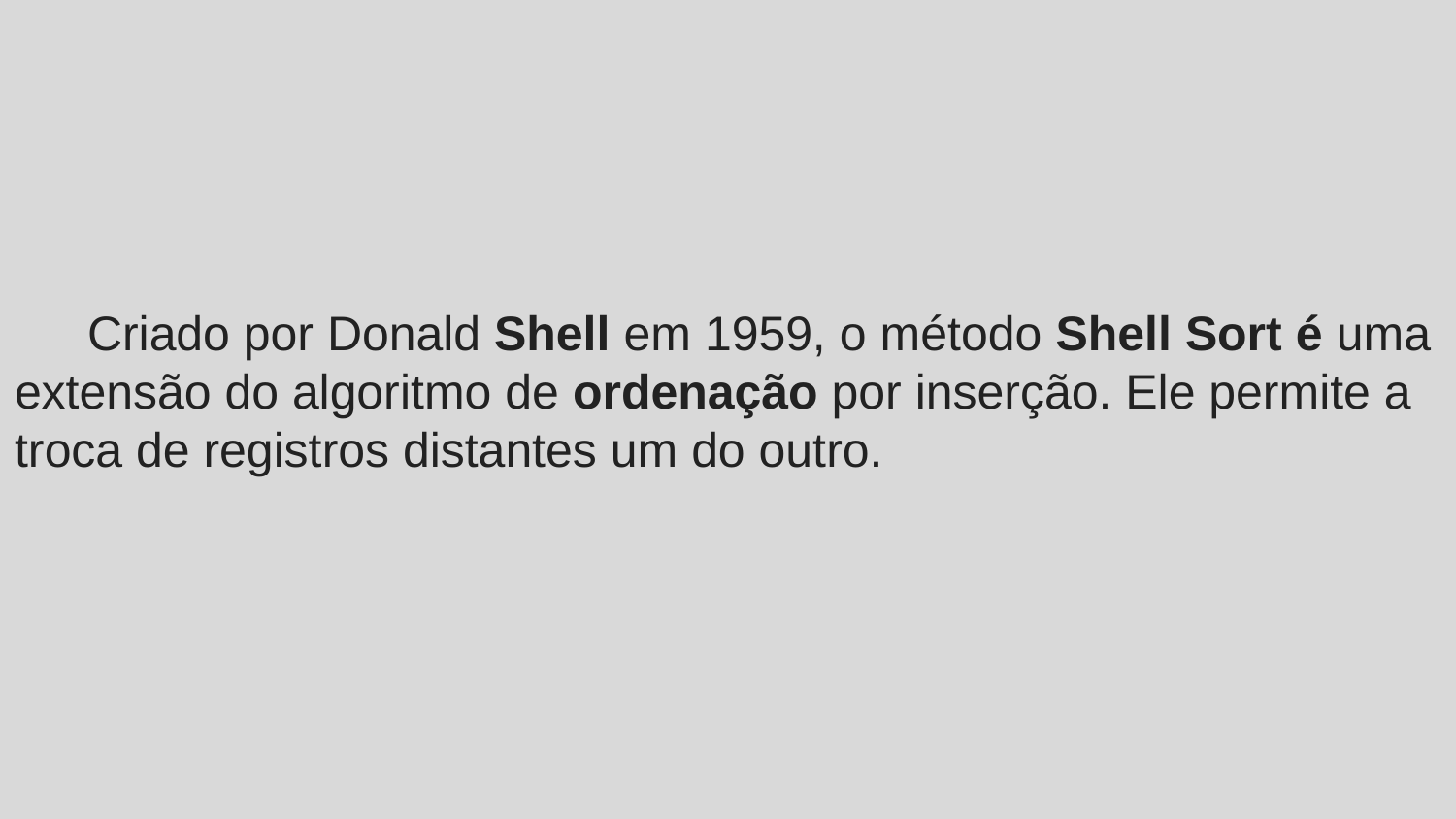

Criado por Donald Shell em 1959, o método Shell Sort é uma extensão do algoritmo de ordenação por inserção. Ele permite a troca de registros distantes um do outro.